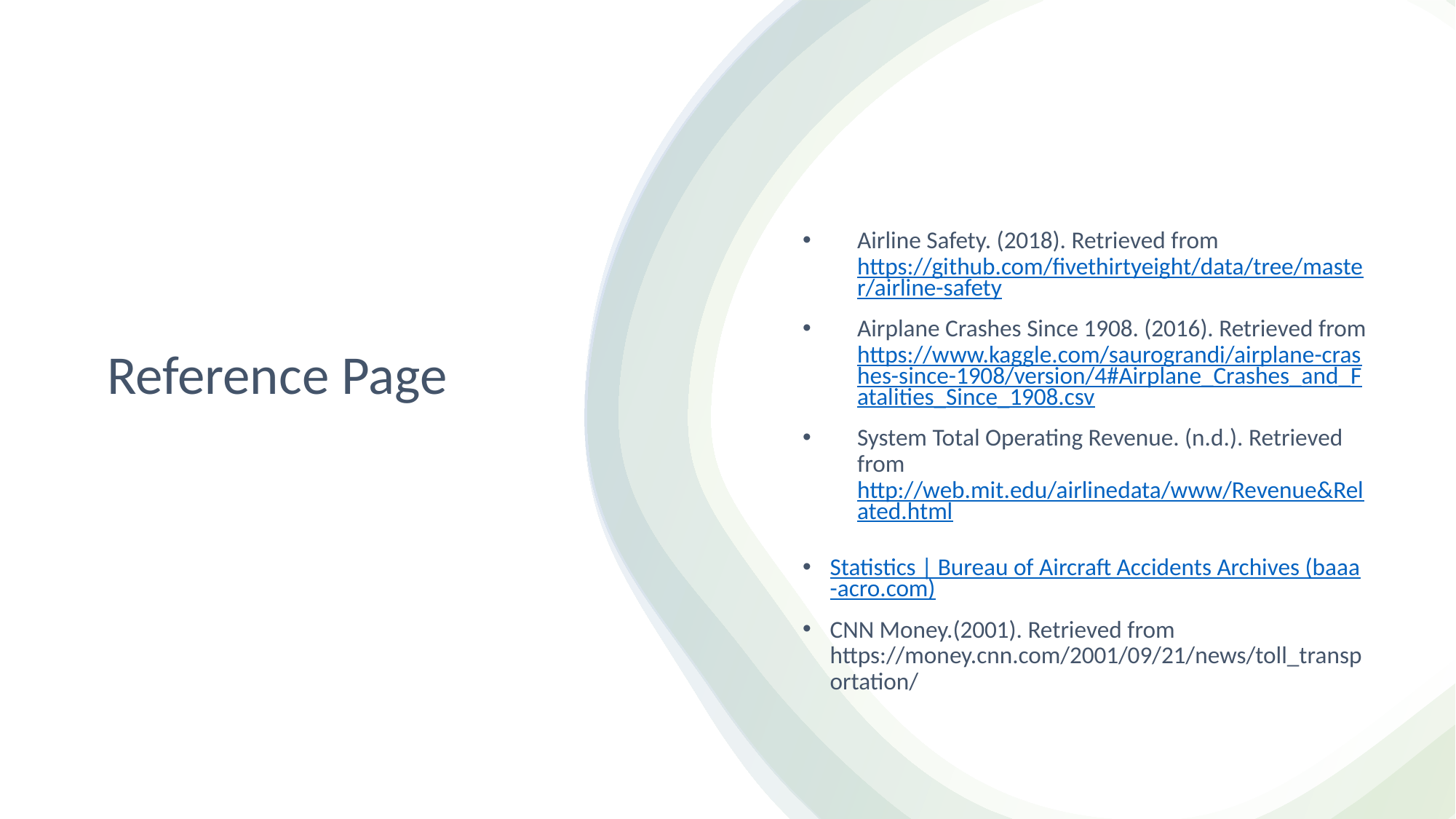

Airline Safety. (2018). Retrieved from https://github.com/fivethirtyeight/data/tree/master/airline-safety
Airplane Crashes Since 1908. (2016). Retrieved from https://www.kaggle.com/saurograndi/airplane-crashes-since-1908/version/4#Airplane_Crashes_and_Fatalities_Since_1908.csv
System Total Operating Revenue. (n.d.). Retrieved from http://web.mit.edu/airlinedata/www/Revenue&Related.html
Statistics | Bureau of Aircraft Accidents Archives (baaa-acro.com)
CNN Money.(2001). Retrieved from https://money.cnn.com/2001/09/21/news/toll_transportation/
# Reference Page